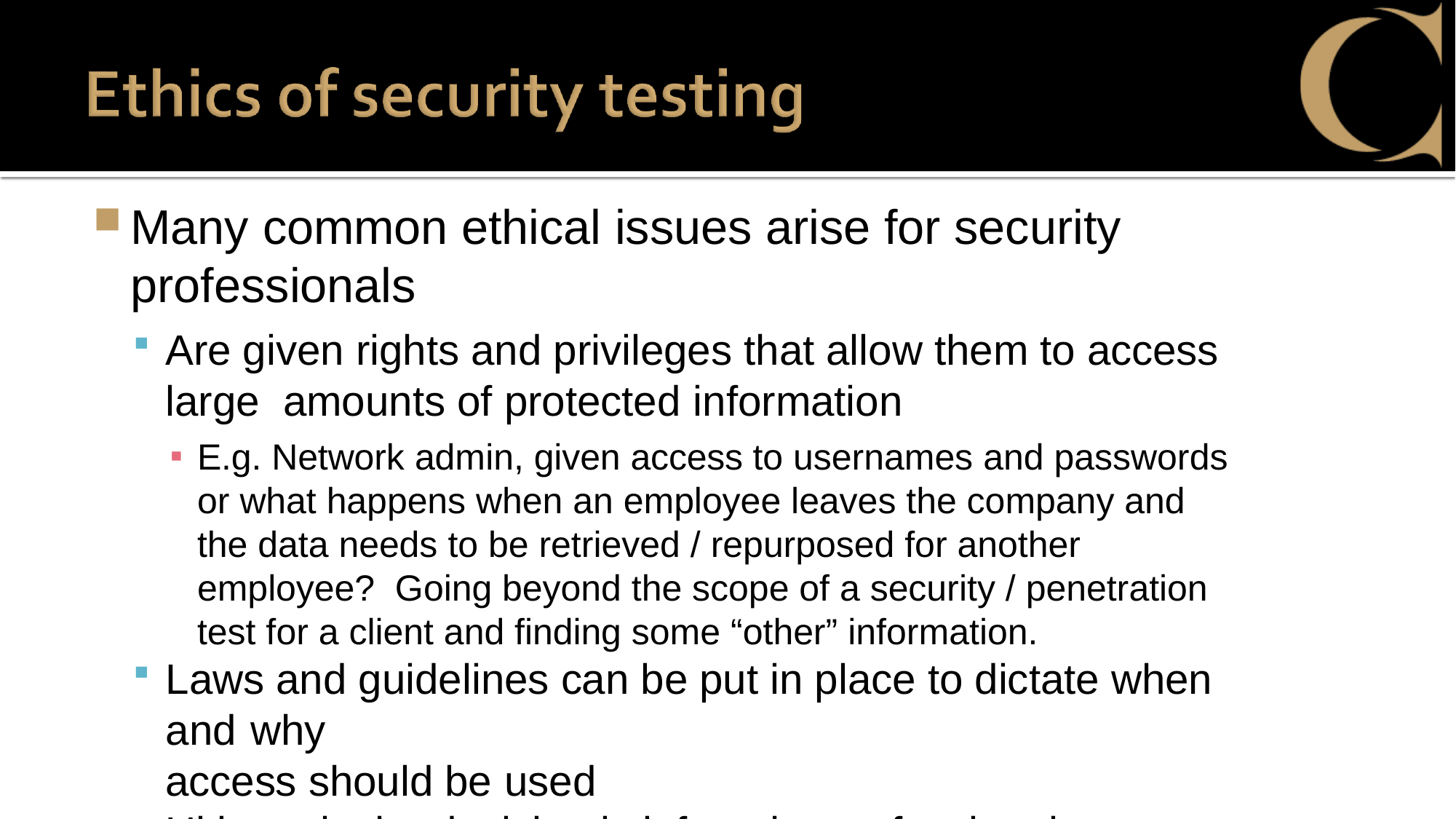

Many common ethical issues arise for security professionals
Are given rights and privileges that allow them to access large  amounts of protected information
E.g. Network admin, given access to usernames and passwords or what happens when an employee leaves the company and the data needs to be retrieved / repurposed for another employee?  Going beyond the scope of a security / penetration test for a client and finding some “other” information.
Laws and guidelines can be put in place to dictate when and why
access should be used
Ultimately the decision is left to the professional